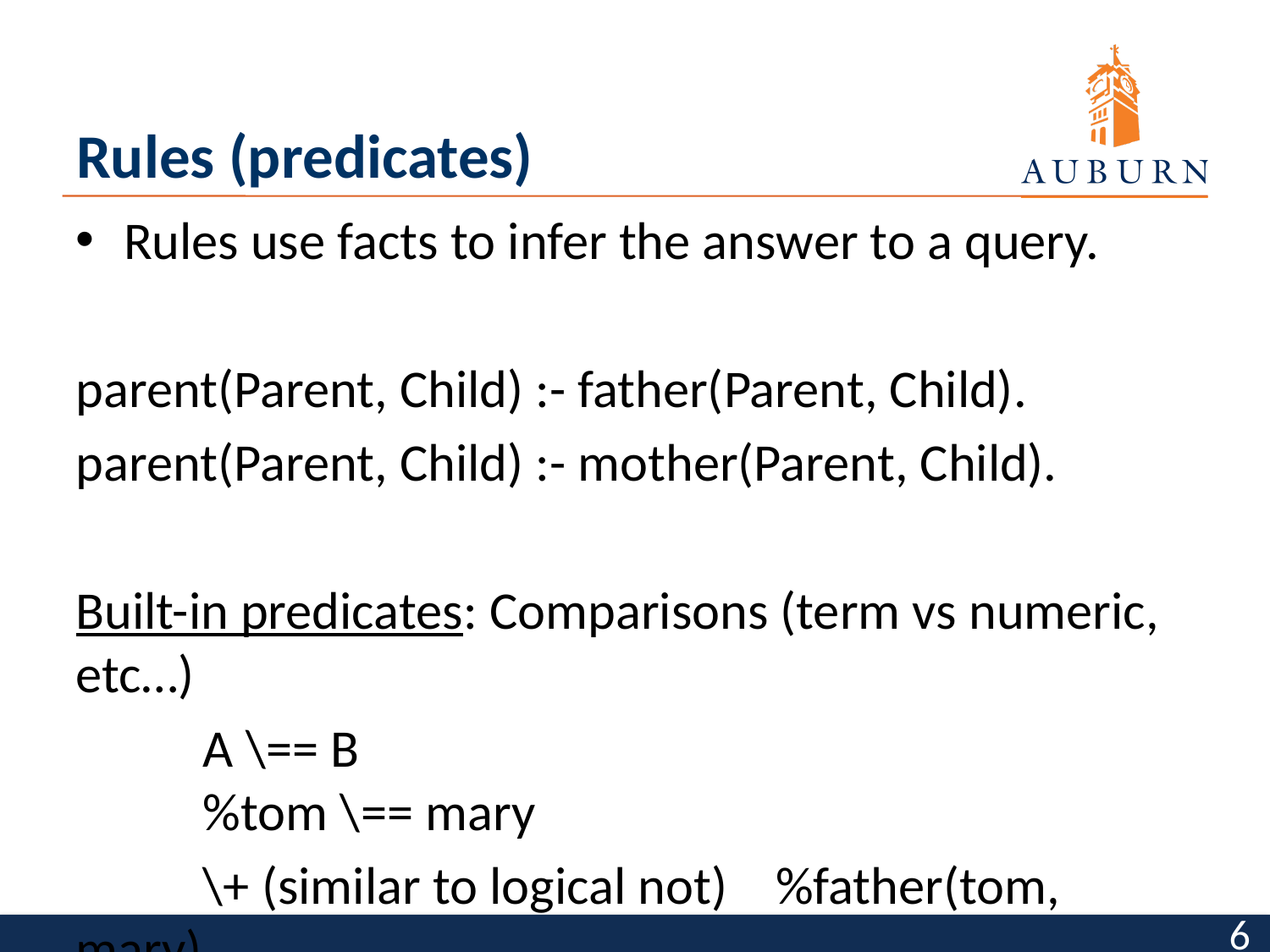

# Rules (predicates)
Rules use facts to infer the answer to a query.

parent(Parent, Child) :- father(Parent, Child).
parent(Parent, Child) :- mother(Parent, Child).

Built-in predicates: Comparisons (term vs numeric, etc…)
	A \== B 							%tom \== mary
	\+ (similar to logical not)    %father(tom, mary)

6